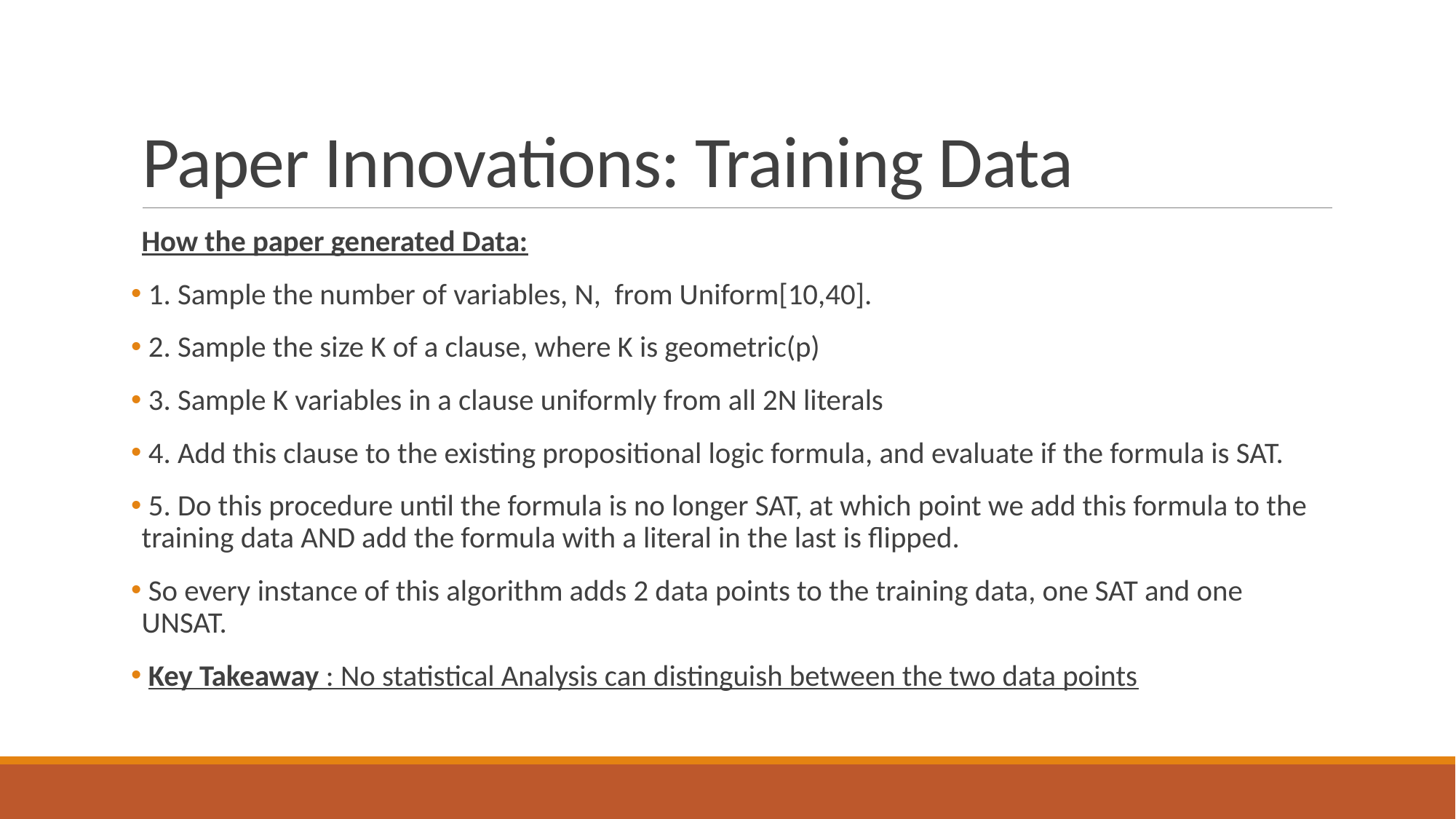

# Paper Innovations: Training Data
How the paper generated Data:
 1. Sample the number of variables, N,  from Uniform[10,40].
 2. Sample the size K of a clause, where K is geometric(p)
 3. Sample K variables in a clause uniformly from all 2N literals
 4. Add this clause to the existing propositional logic formula, and evaluate if the formula is SAT.
 5. Do this procedure until the formula is no longer SAT, at which point we add this formula to the training data AND add the formula with a literal in the last is flipped.
 So every instance of this algorithm adds 2 data points to the training data, one SAT and one UNSAT.
 Key Takeaway : No statistical Analysis can distinguish between the two data points